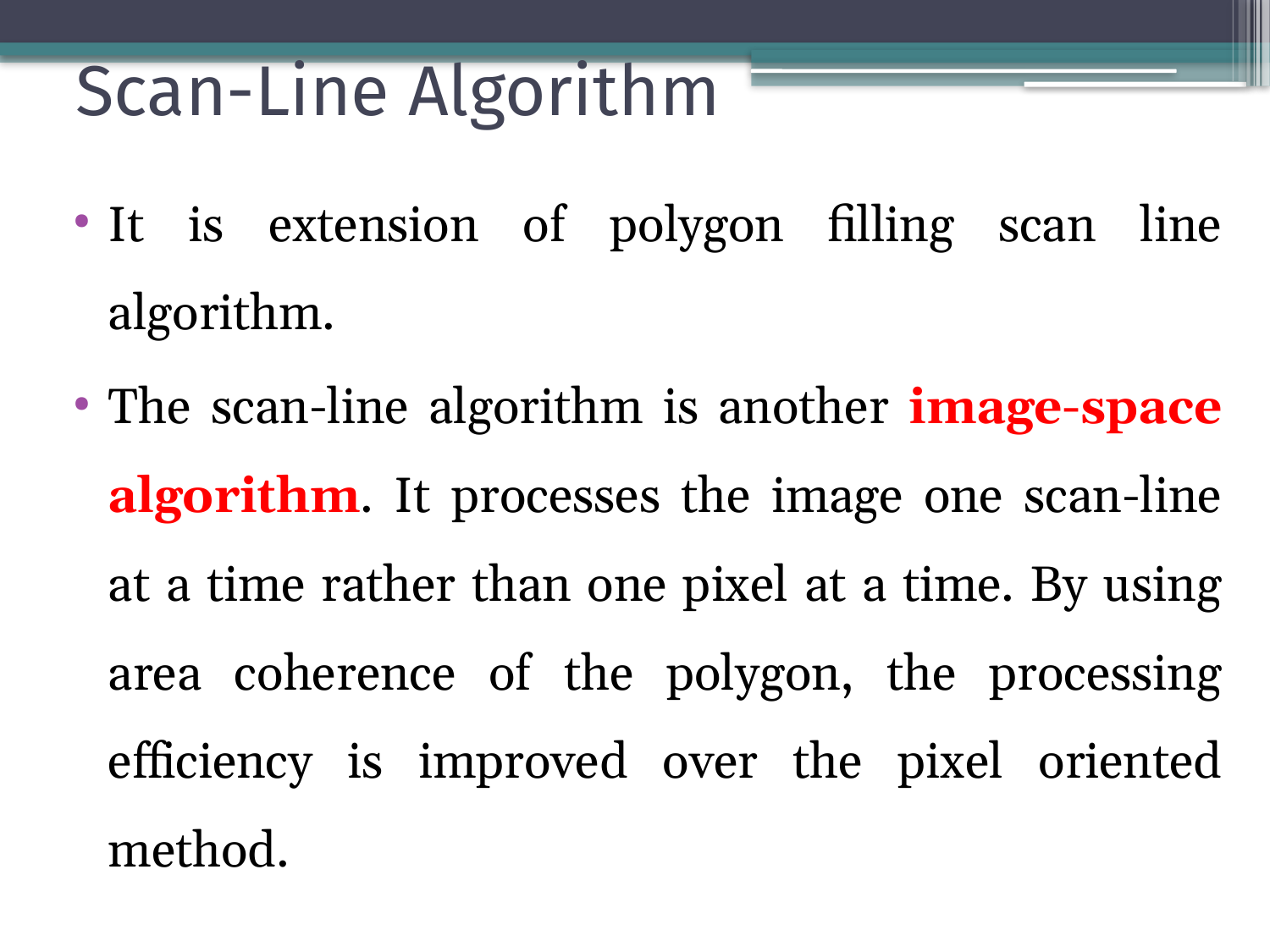

# Scan-Line Algorithm
It is extension of polygon filling scan line algorithm.
The scan-line algorithm is another image-space algorithm. It processes the image one scan-line at a time rather than one pixel at a time. By using area coherence of the polygon, the processing efficiency is improved over the pixel oriented method.